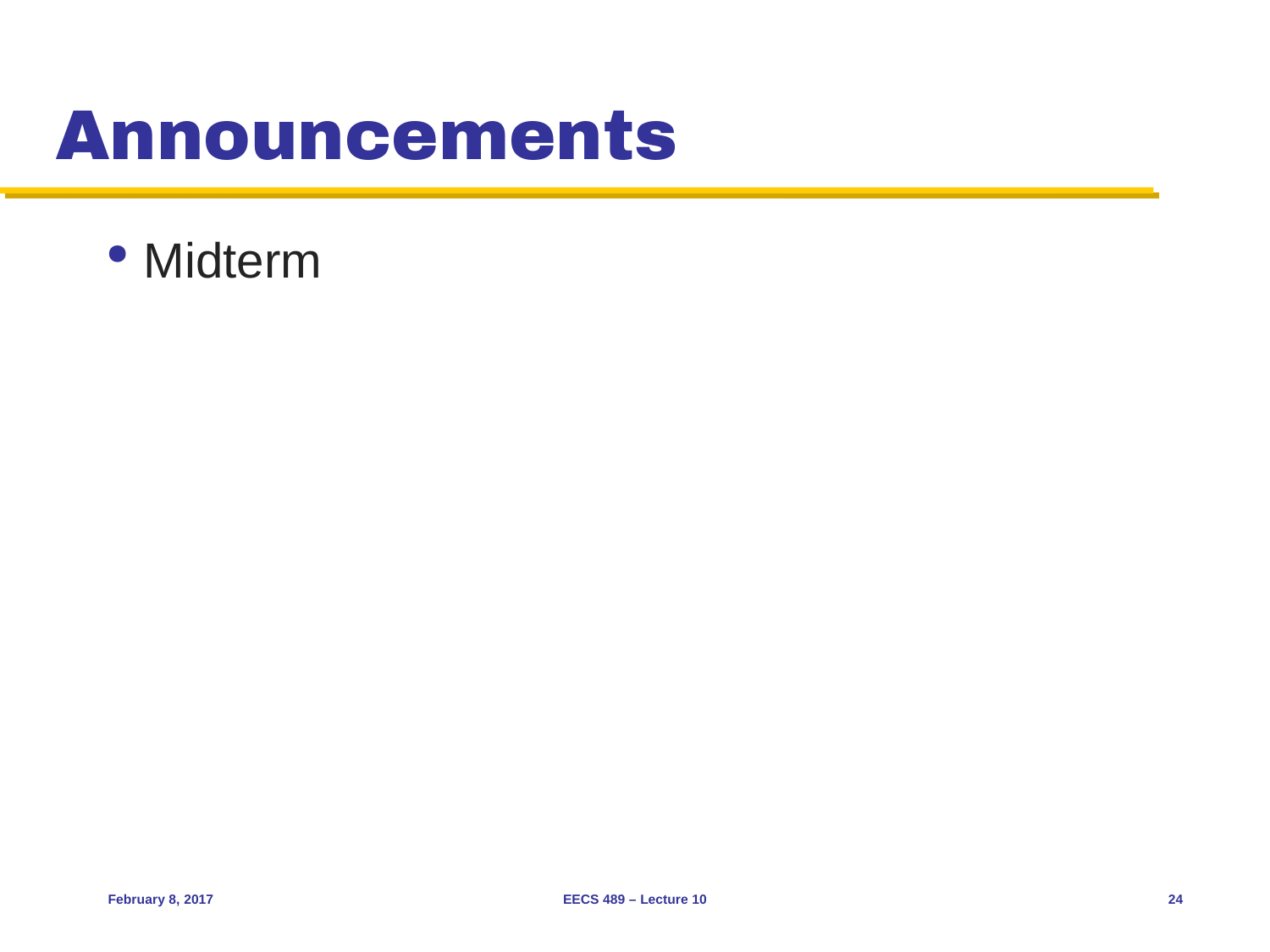

# Announcements
Midterm
February 8, 2017
EECS 489 – Lecture 10
24